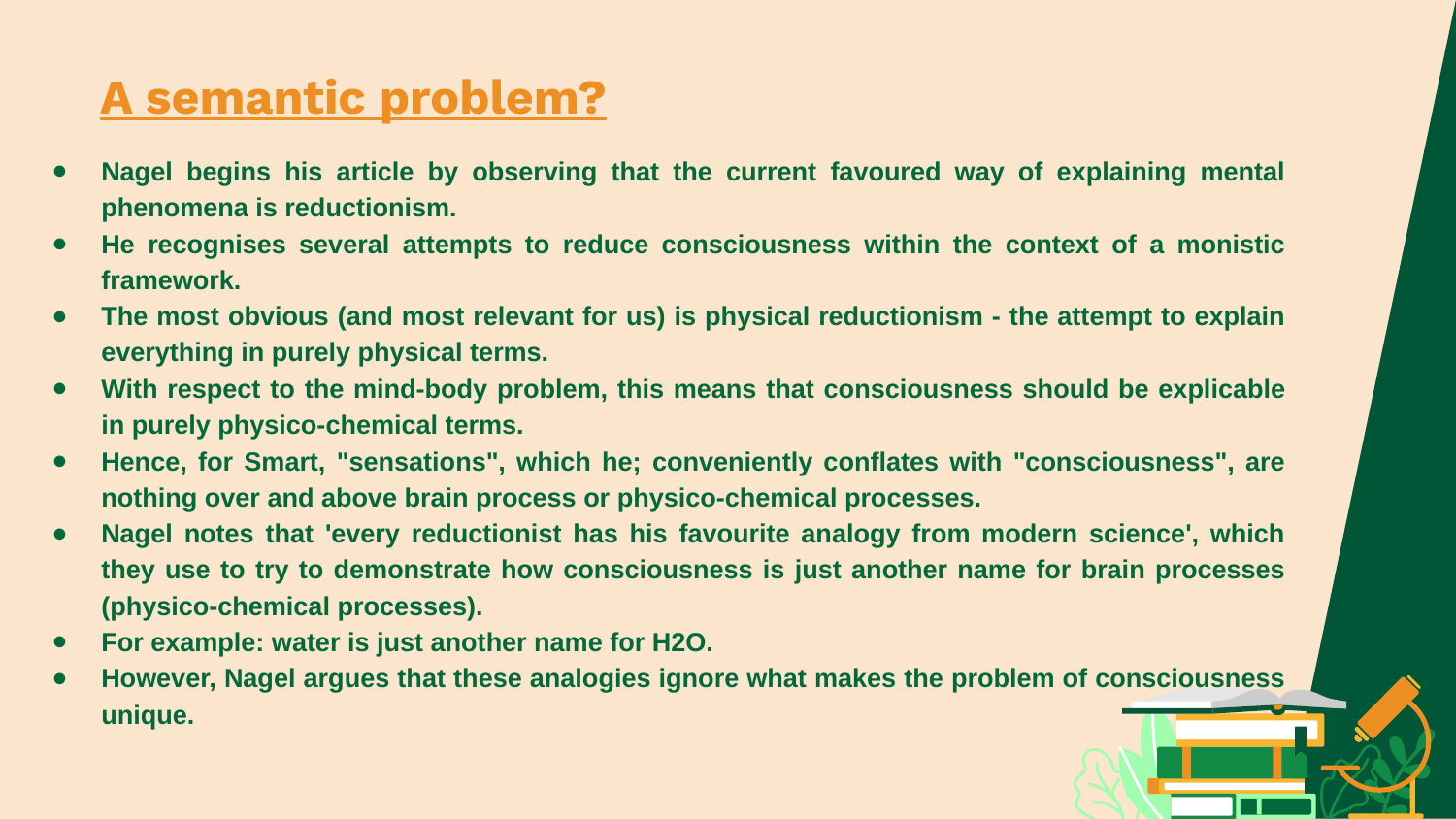

# A semantic problem?
Nagel begins his article by observing that the current favoured way of explaining mental phenomena is reductionism.
He recognises several attempts to reduce consciousness within the context of a monistic framework.
The most obvious (and most relevant for us) is physical reductionism - the attempt to explain everything in purely physical terms.
With respect to the mind-body problem, this means that consciousness should be explicable in purely physico-chemical terms.
Hence, for Smart, "sensations", which he; conveniently conflates with "consciousness", are nothing over and above brain process or physico-chemical processes.
Nagel notes that 'every reductionist has his favourite analogy from modern science', which they use to try to demonstrate how consciousness is just another name for brain processes (physico-chemical processes).
For example: water is just another name for H2O.
However, Nagel argues that these analogies ignore what makes the problem of consciousness unique.